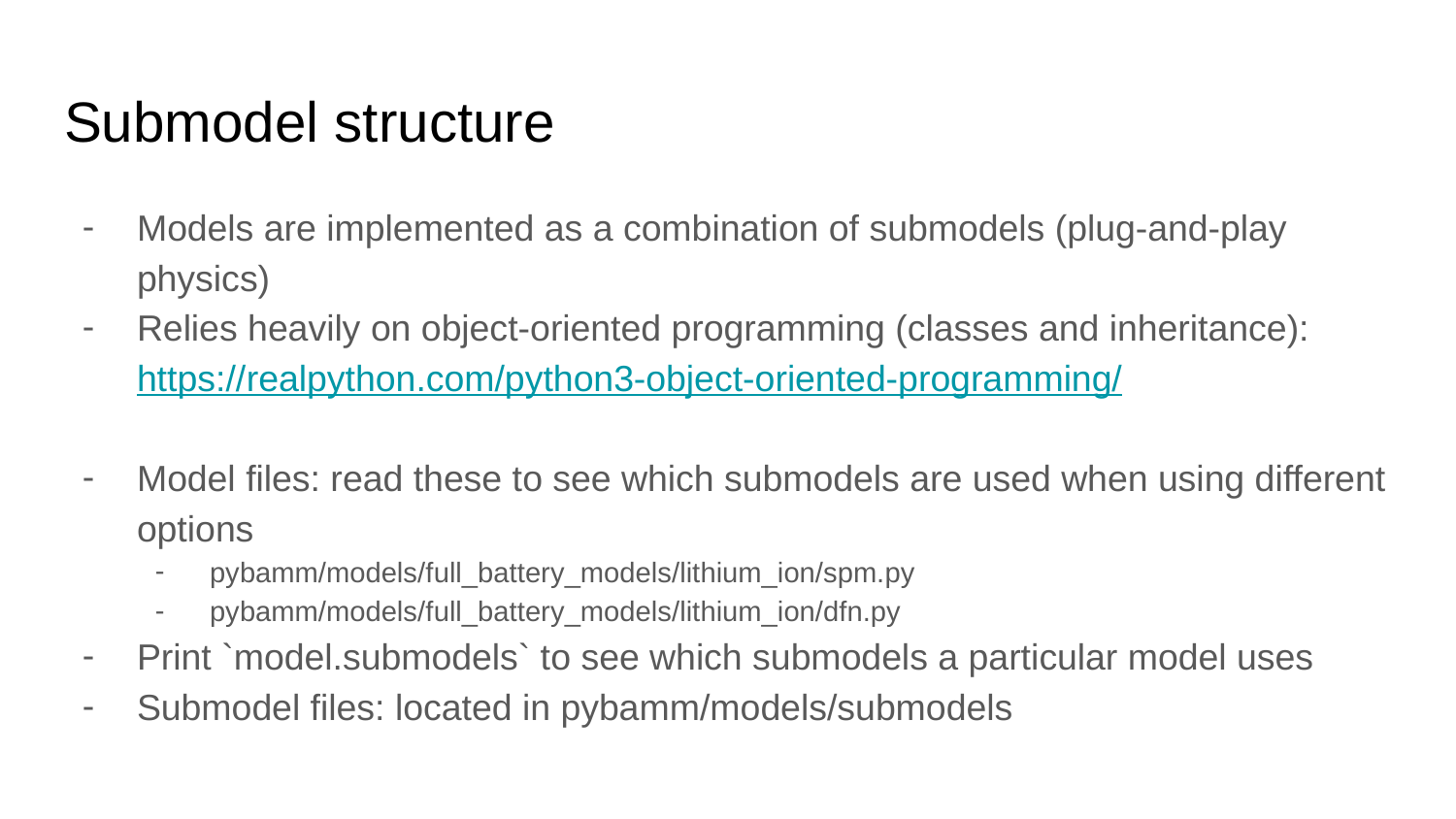

# Submodel structure
Models are implemented as a combination of submodels (plug-and-play physics)
Relies heavily on object-oriented programming (classes and inheritance): https://realpython.com/python3-object-oriented-programming/

Model files: read these to see which submodels are used when using different options
pybamm/models/full_battery_models/lithium_ion/spm.py
pybamm/models/full_battery_models/lithium_ion/dfn.py
Print `model.submodels` to see which submodels a particular model uses
Submodel files: located in pybamm/models/submodels